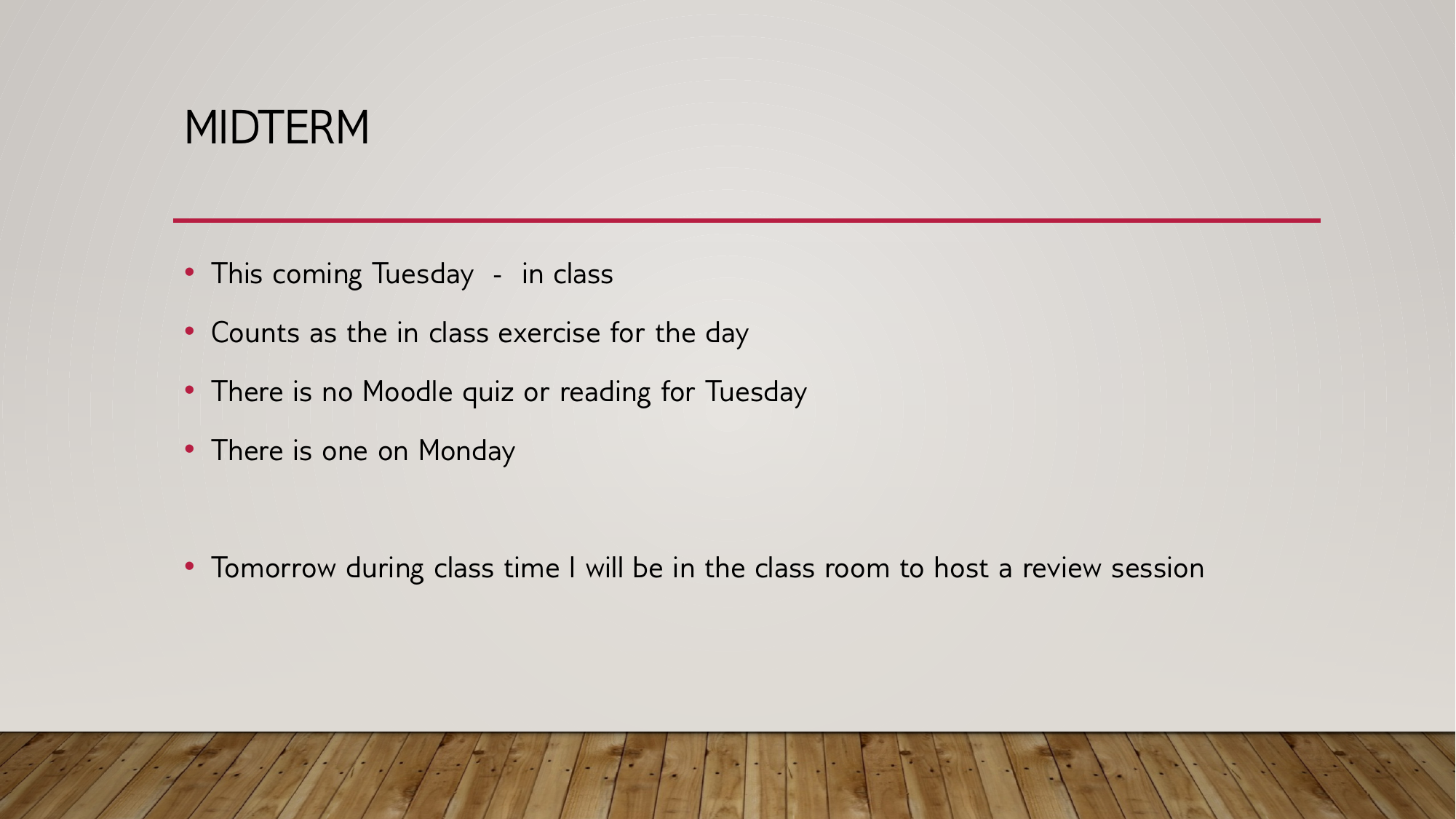

# Midterm
This coming Tuesday  -  in class
Counts as the in class exercise for the day
There is no Moodle quiz or reading for Tuesday
There is one on Monday

Tomorrow during class time I will be in the class room to host a review session